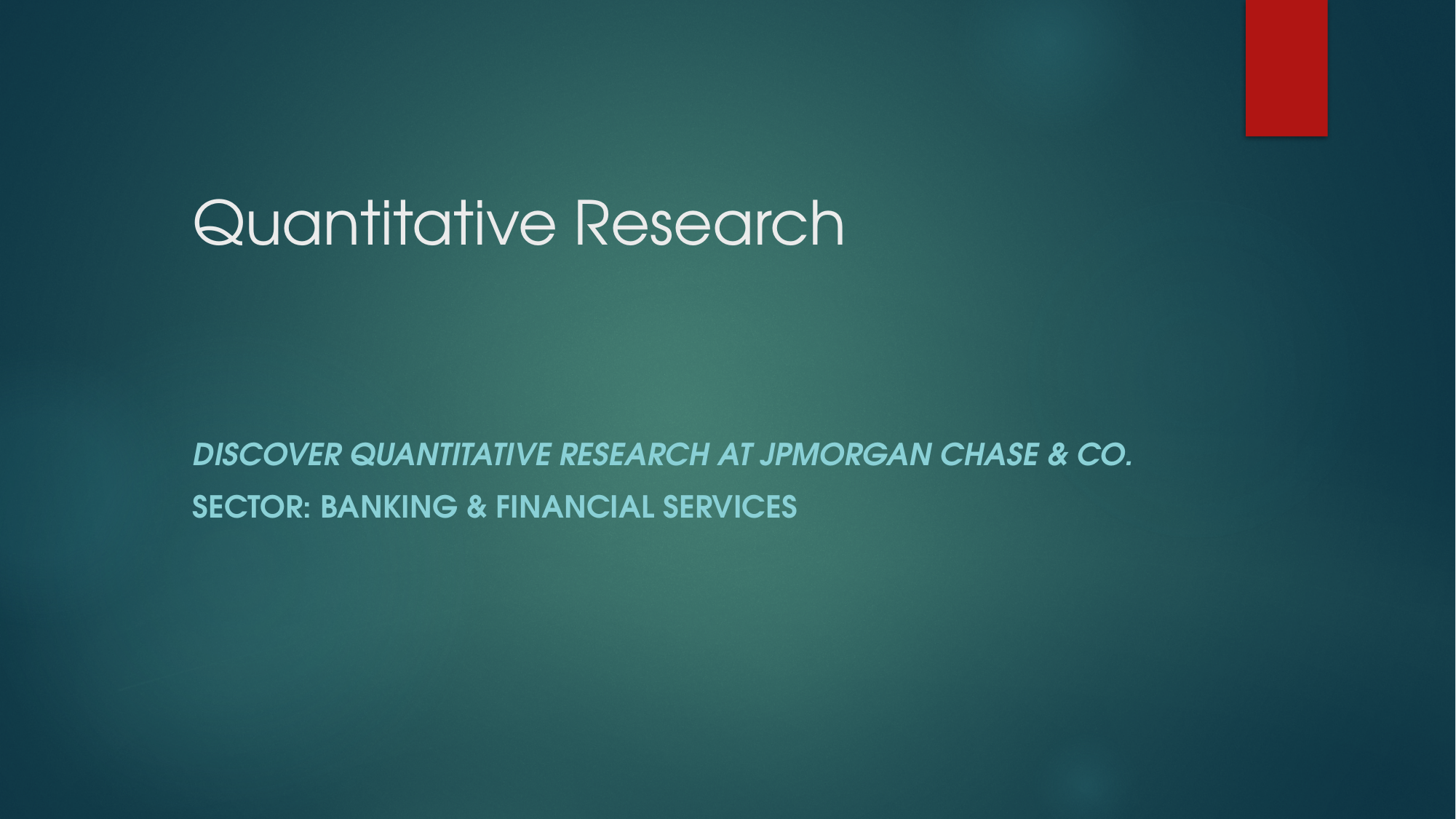

# Quantitative Research
Discover quantitative research at JPMorgan Chase & Co.
Sector: Banking & Financial Services